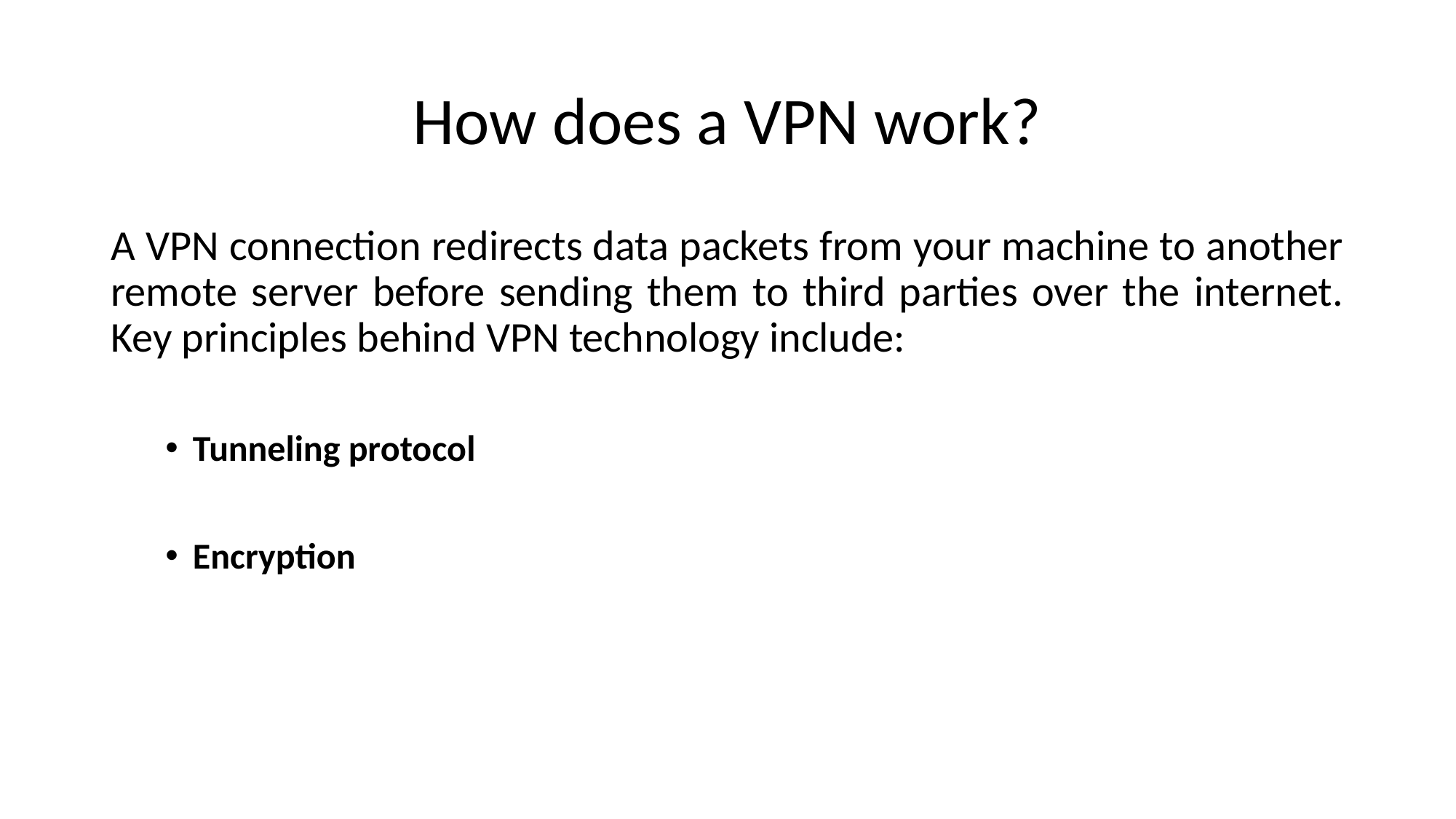

# How does a VPN work?
A VPN connection redirects data packets from your machine to another remote server before sending them to third parties over the internet. Key principles behind VPN technology include:

Tunneling protocol

Encryption